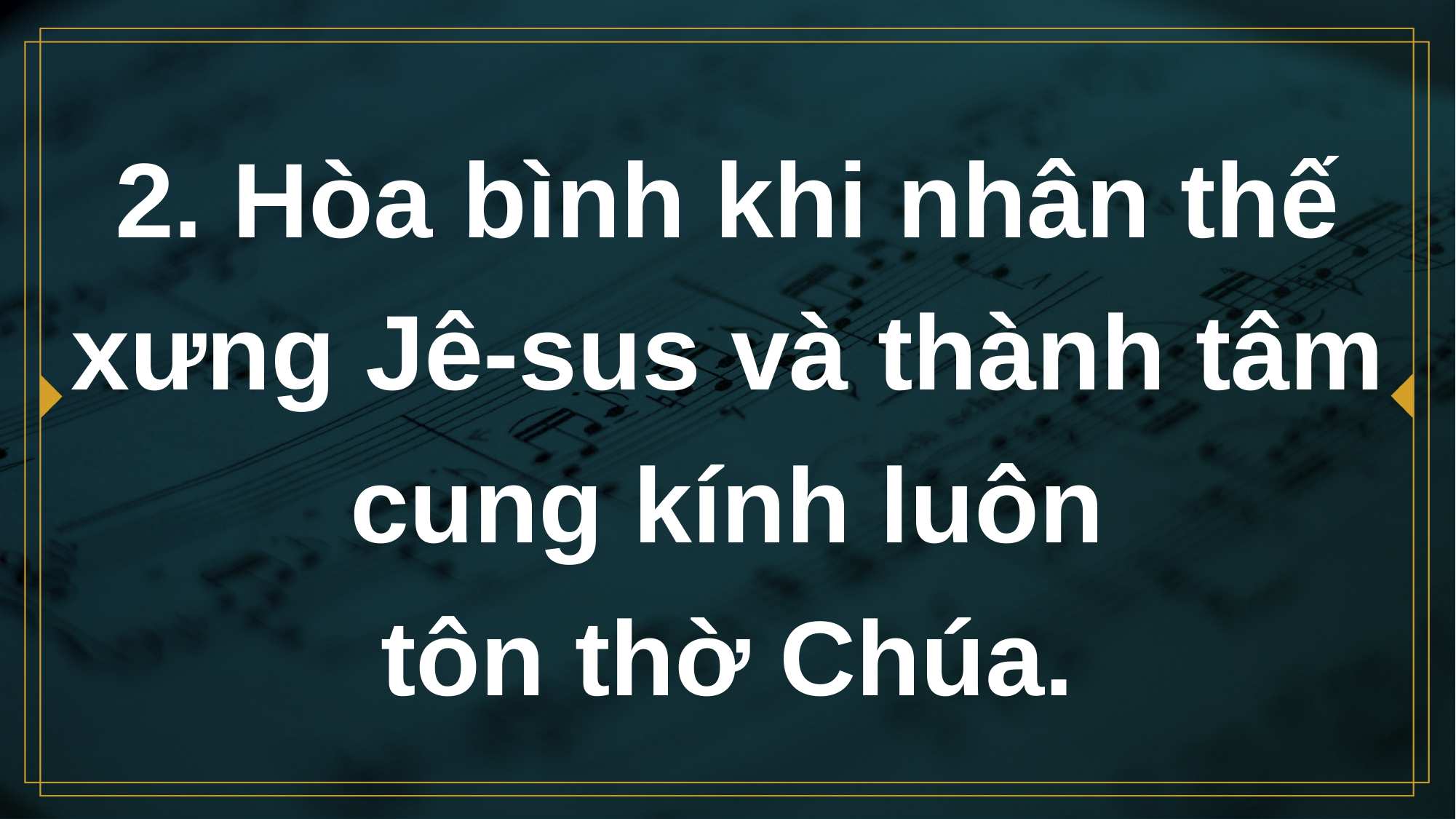

# 2. Hòa bình khi nhân thế xưng Jê-sus và thành tâm cung kính luôn tôn thờ Chúa.